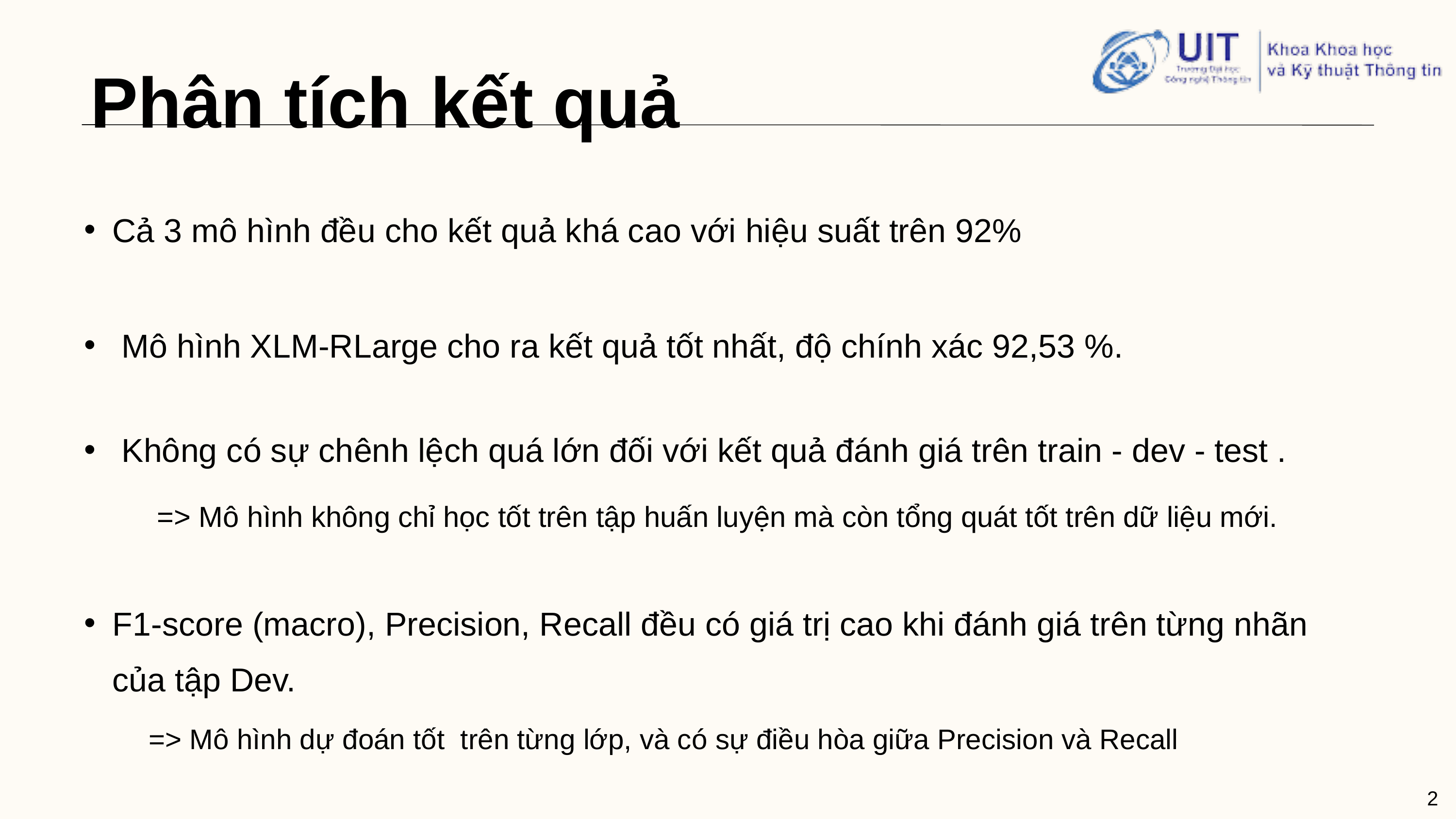

Phân tích kết quả
Cả 3 mô hình đều cho kết quả khá cao với hiệu suất trên 92%

 Mô hình XLM-RLarge cho ra kết quả tốt nhất, độ chính xác 92,53 %.

 Không có sự chênh lệch quá lớn đối với kết quả đánh giá trên train - dev - test .

 => Mô hình không chỉ học tốt trên tập huấn luyện mà còn tổng quát tốt trên dữ liệu mới.
F1-score (macro), Precision, Recall đều có giá trị cao khi đánh giá trên từng nhãn của tập Dev.

=> Mô hình dự đoán tốt  trên từng lớp, và có sự điều hòa giữa Precision và Recall
22